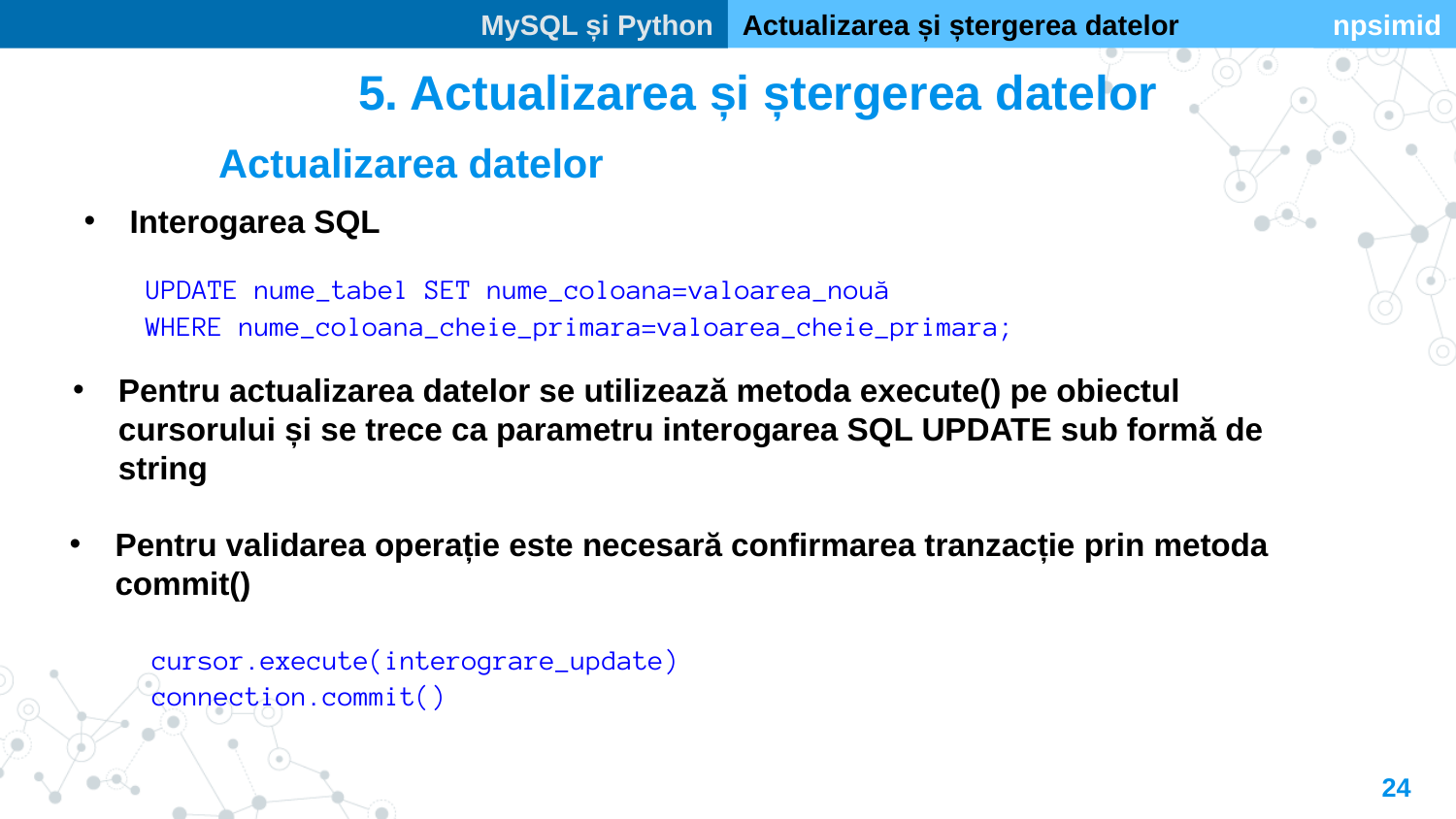

MySQL și Python
Actualizarea și ștergerea datelor
npsimid
5. Actualizarea și ștergerea datelor
Actualizarea datelor
Interogarea SQL
UPDATE nume_tabel SET nume_coloana=valoarea_nouă
WHERE nume_coloana_cheie_primara=valoarea_cheie_primara;
Pentru actualizarea datelor se utilizează metoda execute() pe obiectul cursorului și se trece ca parametru interogarea SQL UPDATE sub formă de string
Pentru validarea operație este necesară confirmarea tranzacție prin metoda commit()
cursor.execute(interograre_update)
connection.commit()
24